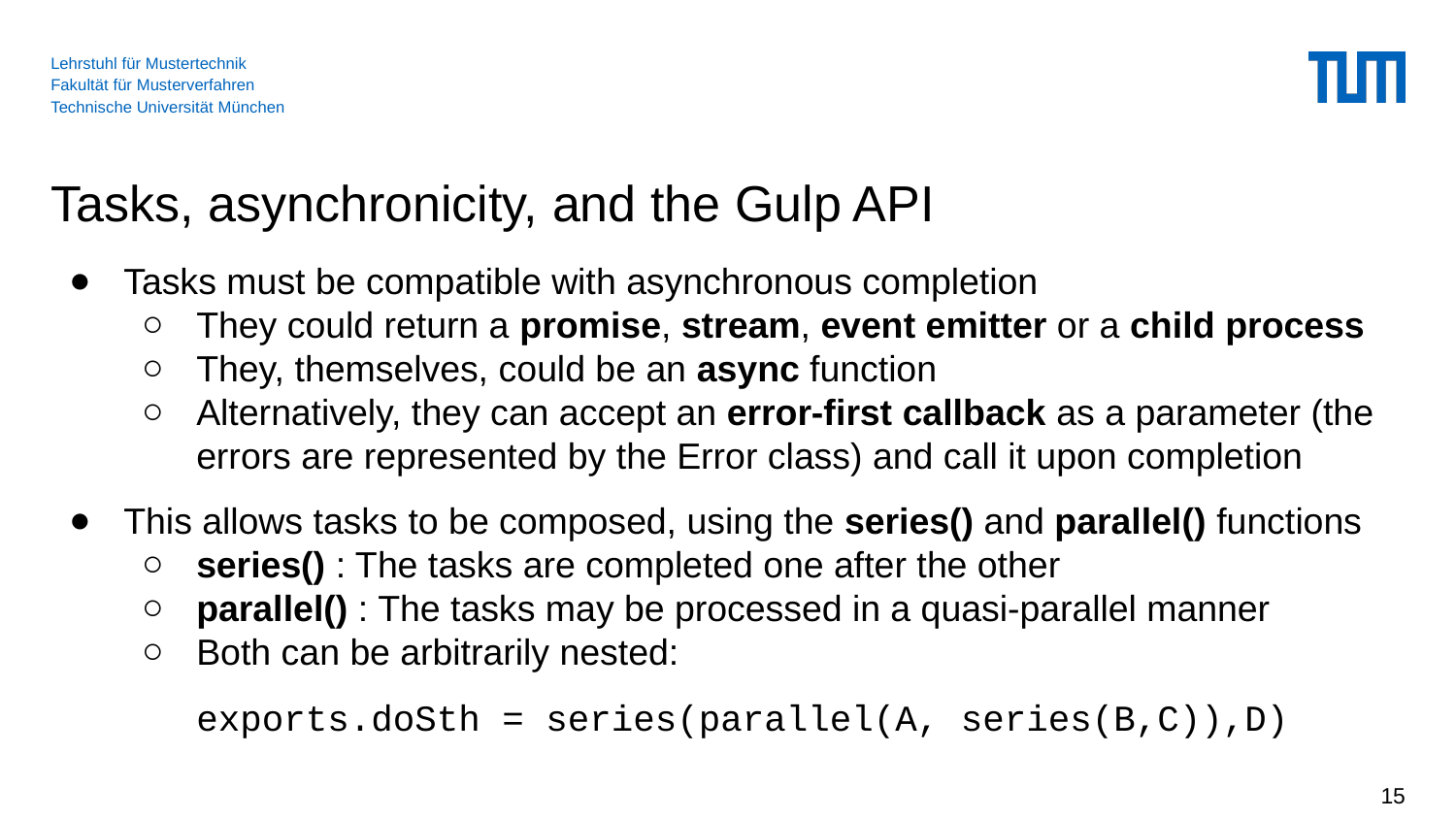

# Tasks, asynchronicity, and the Gulp API
Tasks must be compatible with asynchronous completion
They could return a promise, stream, event emitter or a child process
They, themselves, could be an async function
Alternatively, they can accept an error-first callback as a parameter (the errors are represented by the Error class) and call it upon completion
This allows tasks to be composed, using the series() and parallel() functions
series() : The tasks are completed one after the other
parallel() : The tasks may be processed in a quasi-parallel manner
Both can be arbitrarily nested:
exports.doSth = series(parallel(A, series(B,C)),D)
15